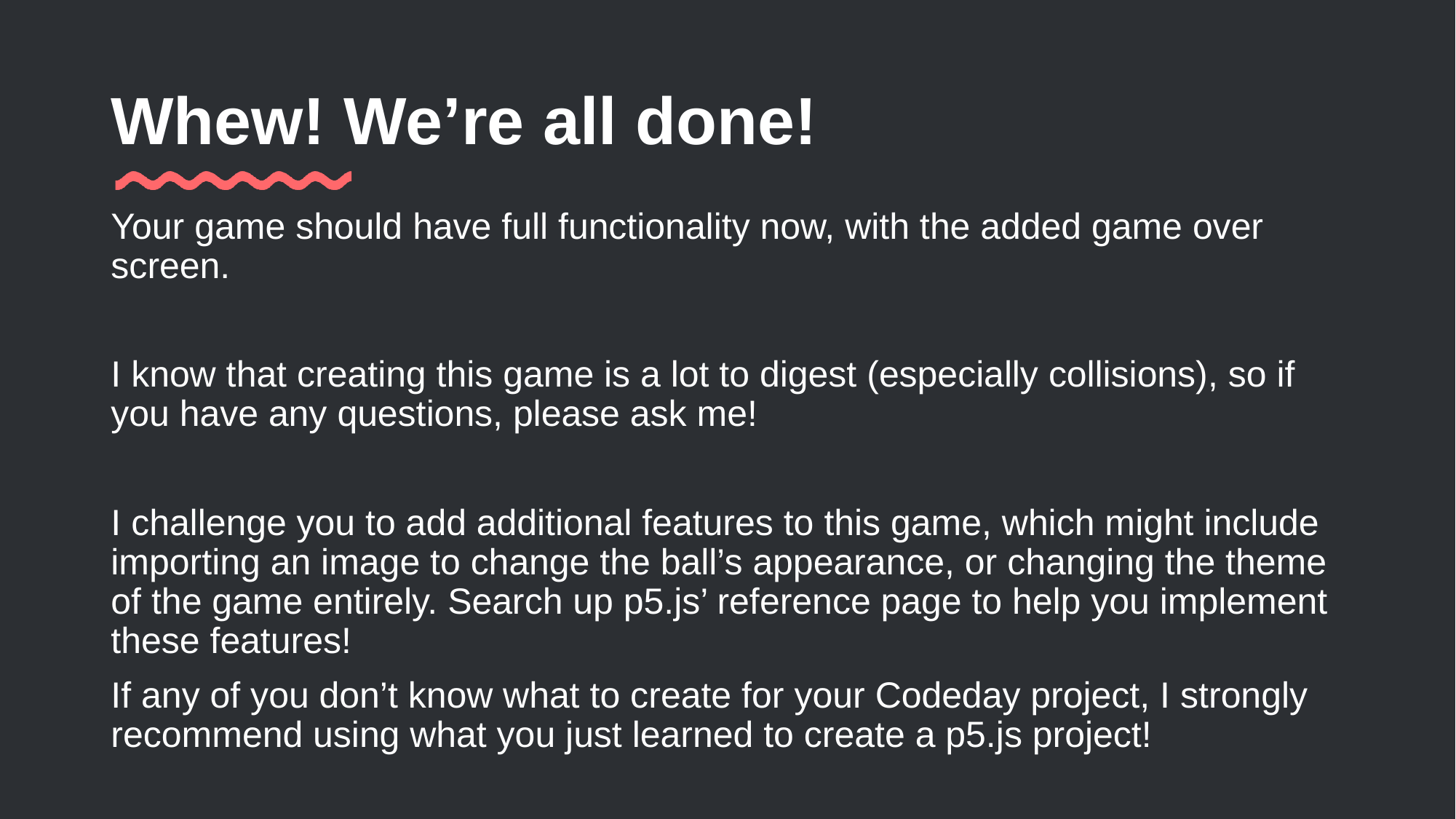

# Whew! We’re all done!
Your game should have full functionality now, with the added game over screen.

I know that creating this game is a lot to digest (especially collisions), so if you have any questions, please ask me!

I challenge you to add additional features to this game, which might include importing an image to change the ball’s appearance, or changing the theme of the game entirely. Search up p5.js’ reference page to help you implement these features!
If any of you don’t know what to create for your Codeday project, I strongly recommend using what you just learned to create a p5.js project!